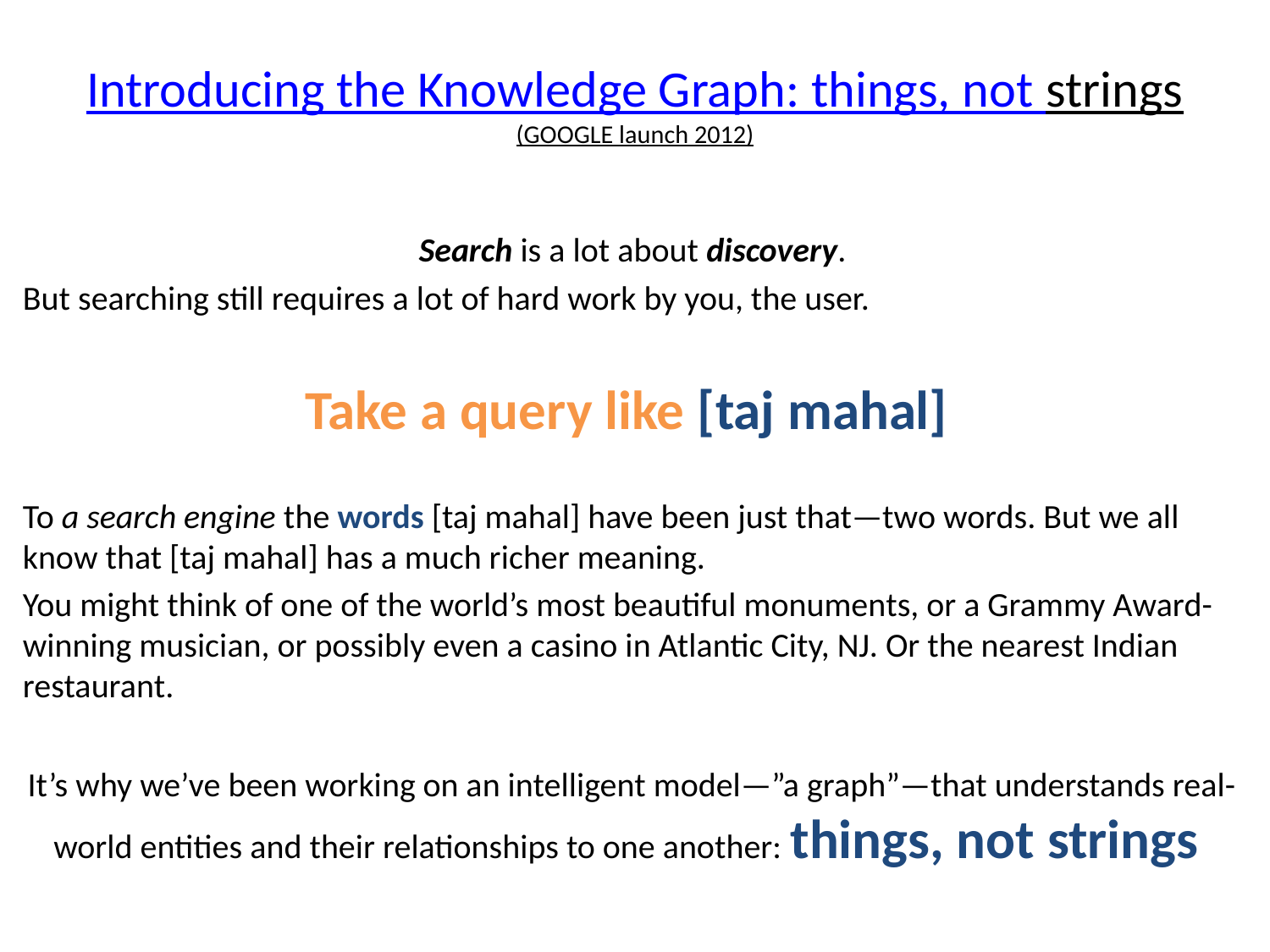

# Introducing the Knowledge Graph: things, not strings (GOOGLE launch 2012)
Search is a lot about discovery.
But searching still requires a lot of hard work by you, the user.

Take a query like [taj mahal]

To a search engine the words [taj mahal] have been just that—two words. But we all know that [taj mahal] has a much richer meaning.
You might think of one of the world’s most beautiful monuments, or a Grammy Award-winning musician, or possibly even a casino in Atlantic City, NJ. Or the nearest Indian restaurant.

It’s why we’ve been working on an intelligent model—”a graph”—that understands real-world entities and their relationships to one another: things, not strings